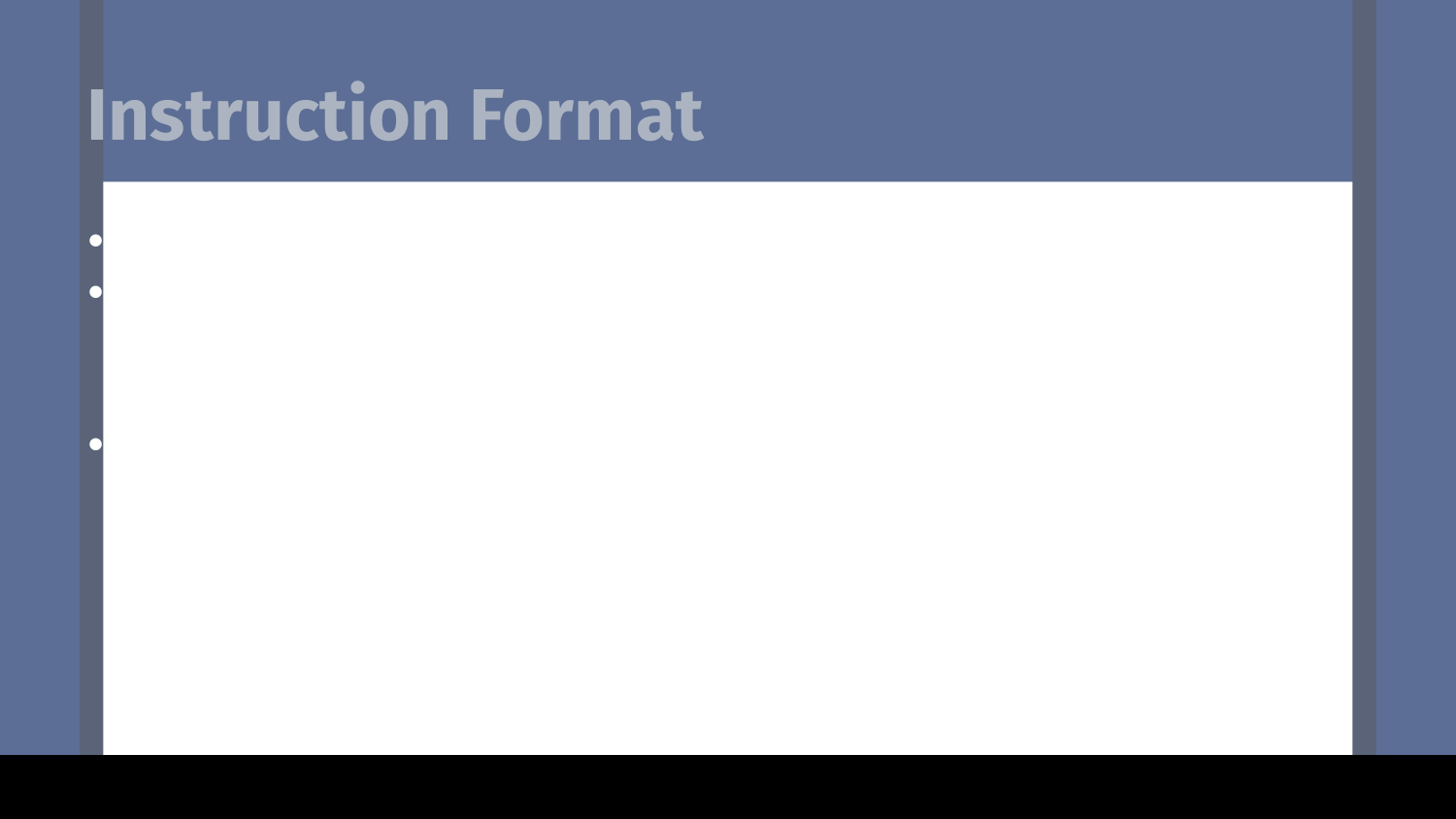

Instruction Format
32-bit instructions
Spin
Interpreter stored in registers
Execution instructions fetched from Hub RAM
Propeller Assembly
Instruction - bits 31-26
Effects (flags) - bits 25-22
Execution condition (If statement) - bits 21-18
Destination register - bits 17-9
Source register or 9-bit immediate value - bits 8-0